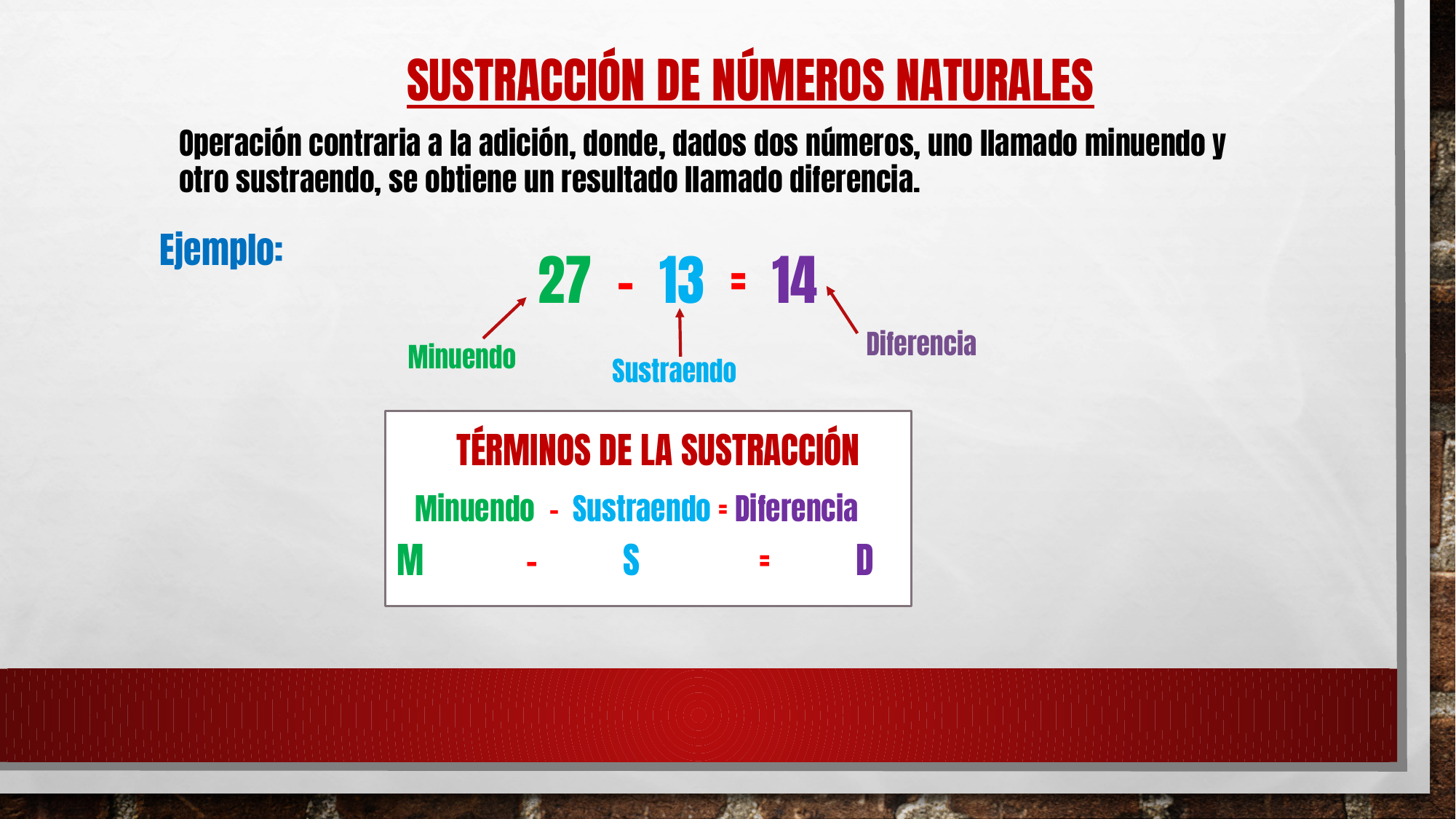

SUSTRACCIÓN DE NÚMEROS NATURALES
Operación contraria a la adición, donde, dados dos números, uno llamado minuendo y
otro sustraendo, se obtiene un resultado llamado diferencia.
Ejemplo:
27  –  13  =  14
Diferencia
Minuendo
Sustraendo

TÉRMINOS DE LA SUSTRACCIÓN
Minuendo  -  Sustraendo = Diferencia
M            -          S              =          D